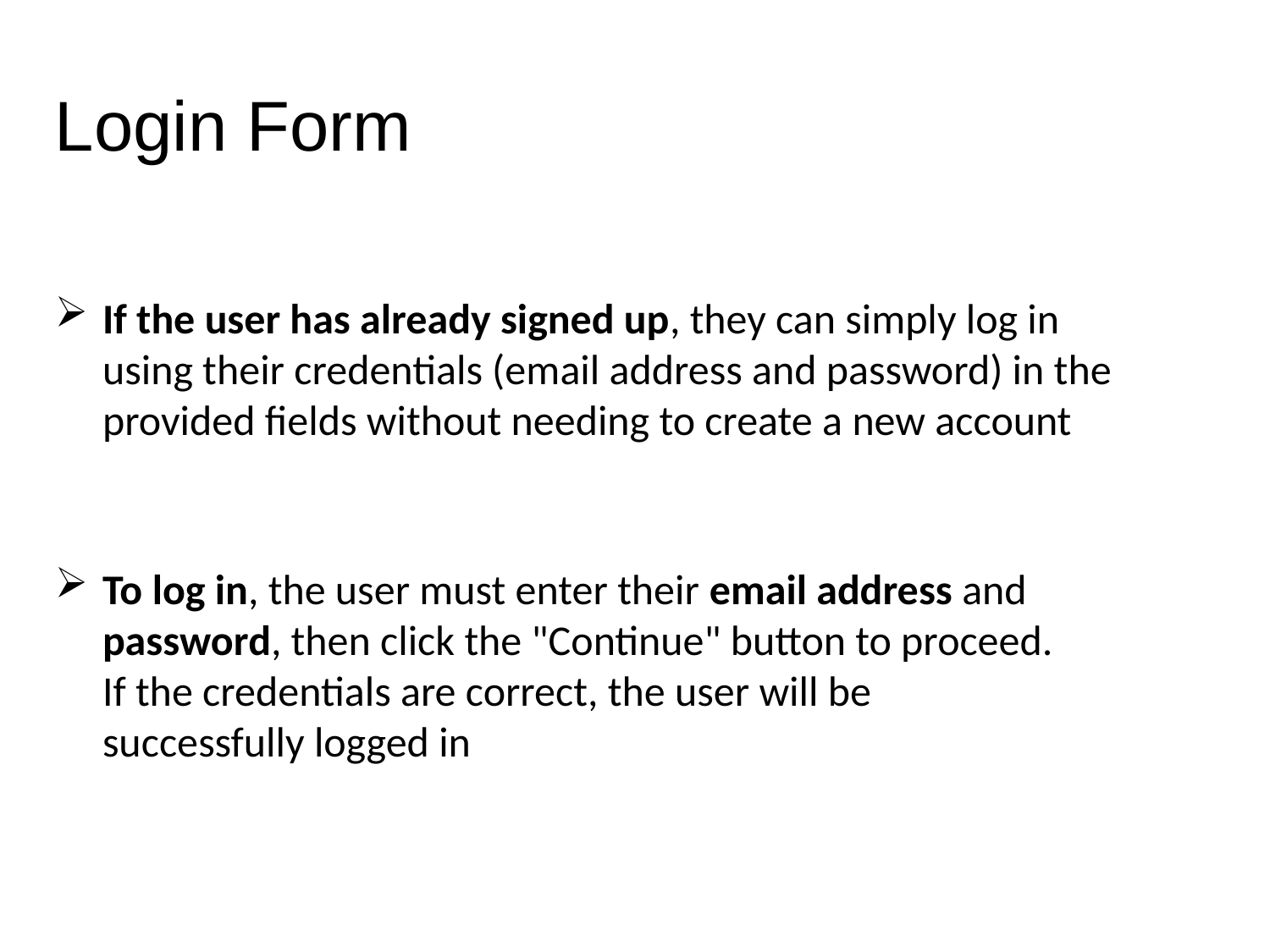

Login Form
If the user has already signed up, they can simply log in using their credentials (email address and password) in the provided fields without needing to create a new account
To log in, the user must enter their email address and password, then click the "Continue" button to proceed. If the credentials are correct, the user will be successfully logged in